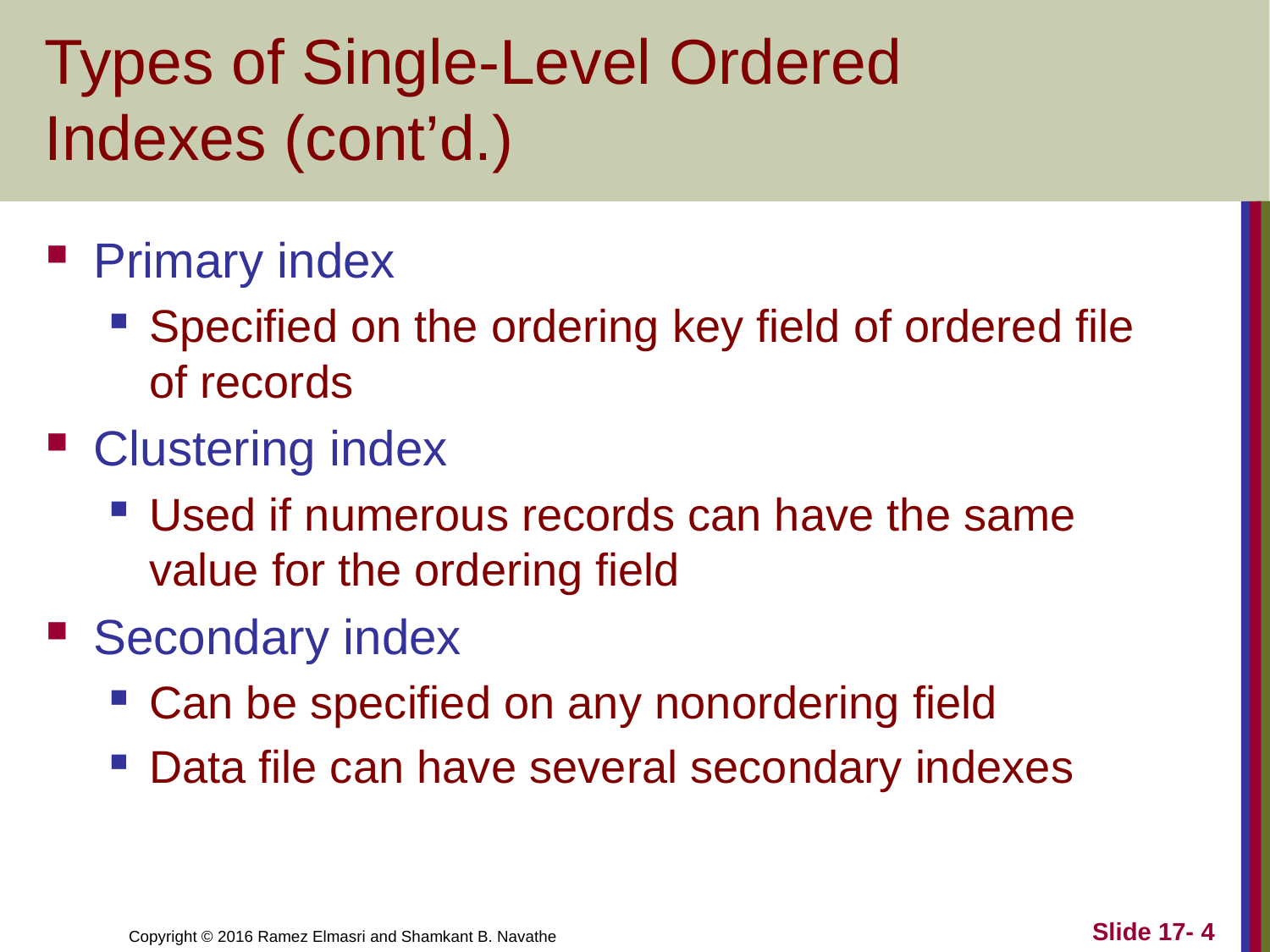

# Types of Single-Level Ordered Indexes (cont’d.)
Primary index
Specified on the ordering key field of ordered file of records
Clustering index
Used if numerous records can have the same value for the ordering field
Secondary index
Can be specified on any nonordering field
Data file can have several secondary indexes
Slide 17- 4